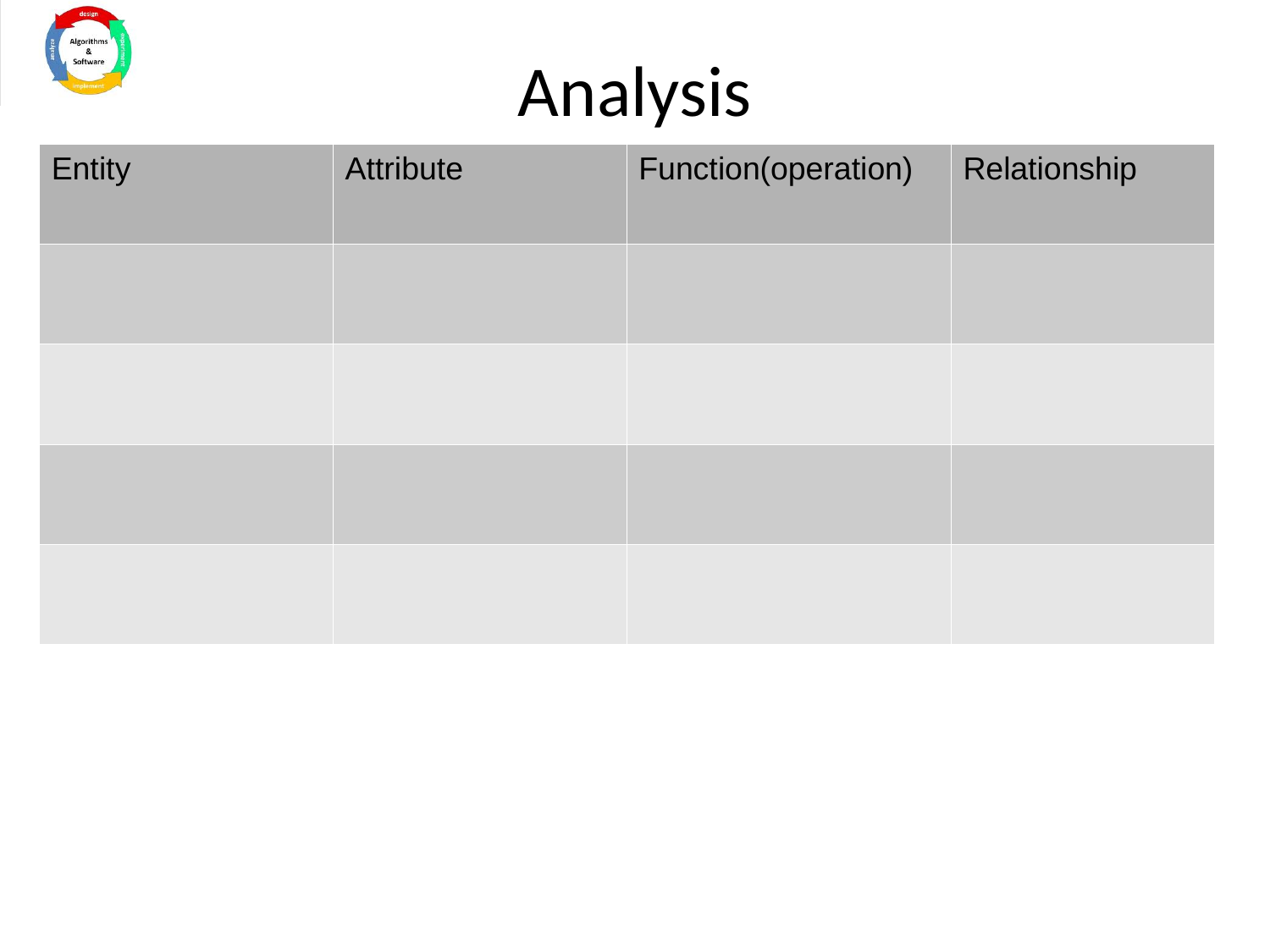

# Analysis
| Entity | Attribute | Function(operation) | Relationship |
| --- | --- | --- | --- |
|  |  |  |  |
|  |  |  |  |
|  |  |  |  |
|  |  |  |  |